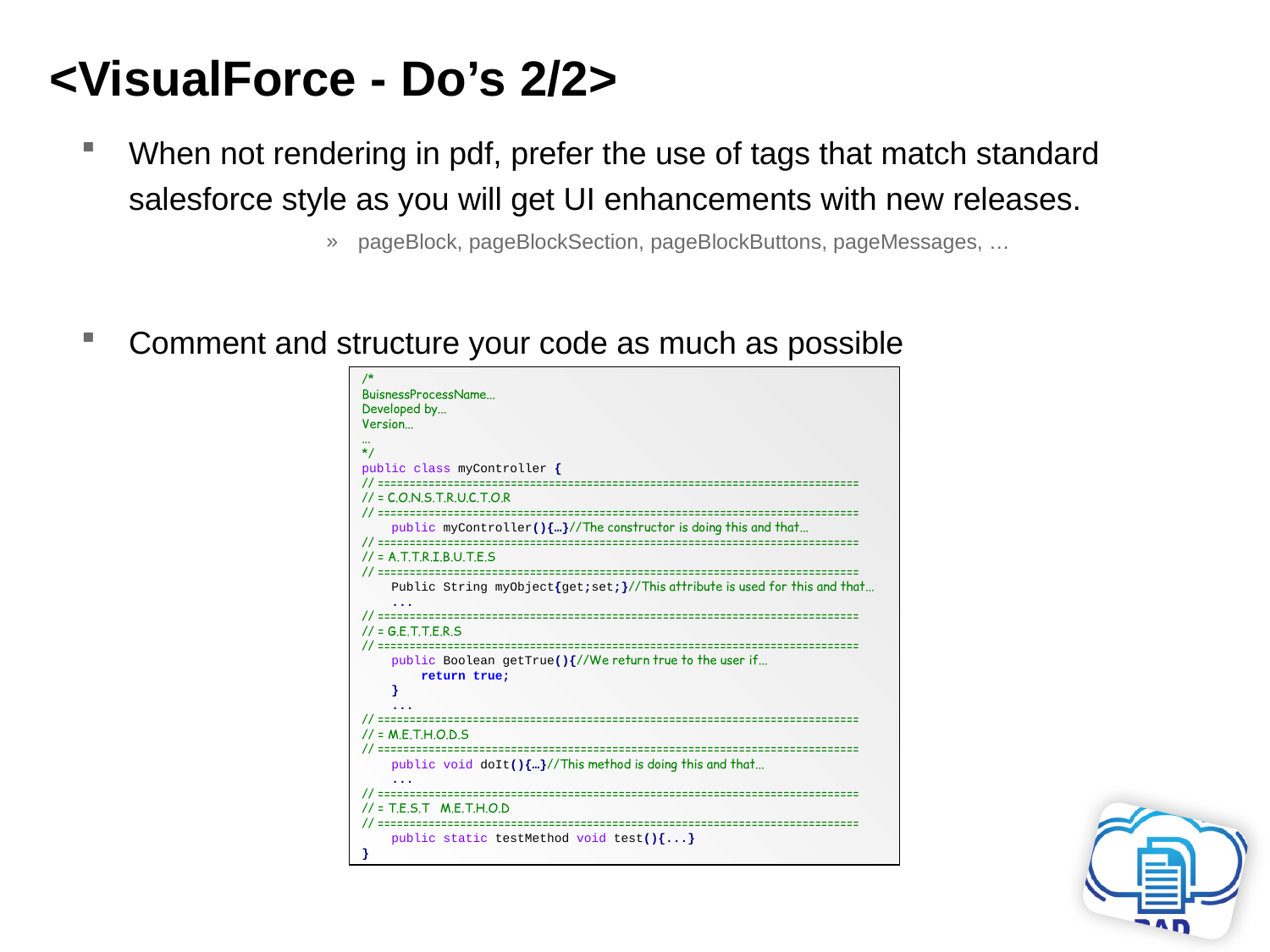

<VisualForce - Do’s 2/2>
When not rendering in pdf, prefer the use of tags that match standard salesforce style as you will get UI enhancements with new releases.
pageBlock, pageBlockSection, pageBlockButtons, pageMessages, …

Comment and structure your code as much as possible
/*
BuisnessProcessName...
Developed by...
Version...
...
*/
public class myController {
// ============================================================================
// = C.O.N.S.T.R.U.C.T.O.R
// ============================================================================
    public myController(){…}//The constructor is doing this and that...
// ============================================================================
// = A.T.T.R.I.B.U.T.E.S
// ============================================================================
    Public String myObject{get;set;}//This attribute is used for this and that...
    ...
// ============================================================================
// = G.E.T.T.E.R.S
// ============================================================================
    public Boolean getTrue(){//We return true to the user if...
        return true;
    }
    ...
// ============================================================================
// = M.E.T.H.O.D.S
// ============================================================================
    public void doIt(){…}//This method is doing this and that...
    ...
// ============================================================================
// = T.E.S.T   M.E.T.H.O.D
// ============================================================================
    public static testMethod void test(){...}
}